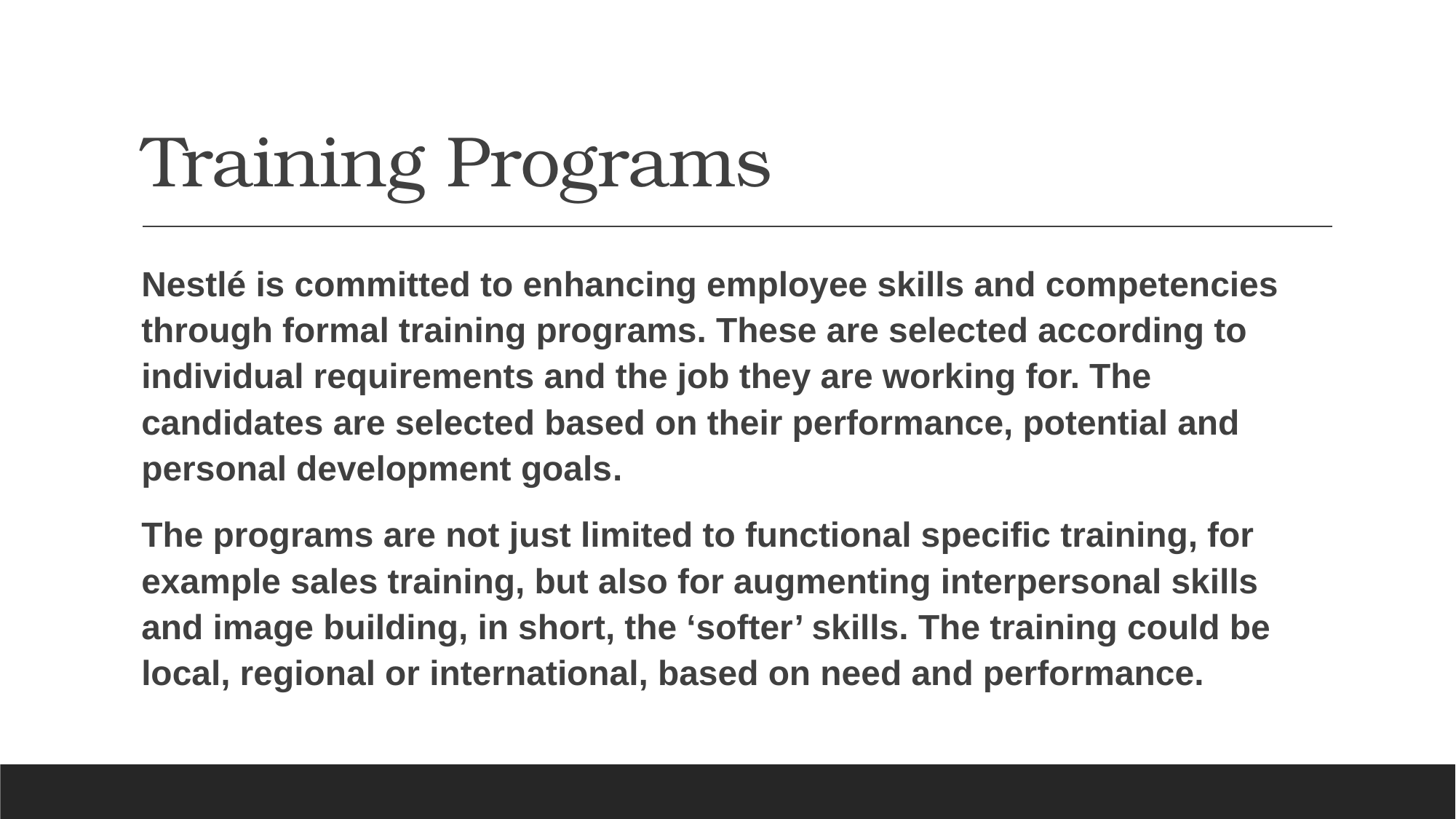

# Training Programs
Nestlé is committed to enhancing employee skills and competencies through formal training programs. These are selected according to individual requirements and the job they are working for. The candidates are selected based on their performance, potential and personal development goals.
The programs are not just limited to functional specific training, for example sales training, but also for augmenting interpersonal skills and image building, in short, the ‘softer’ skills. The training could be local, regional or international, based on need and performance.